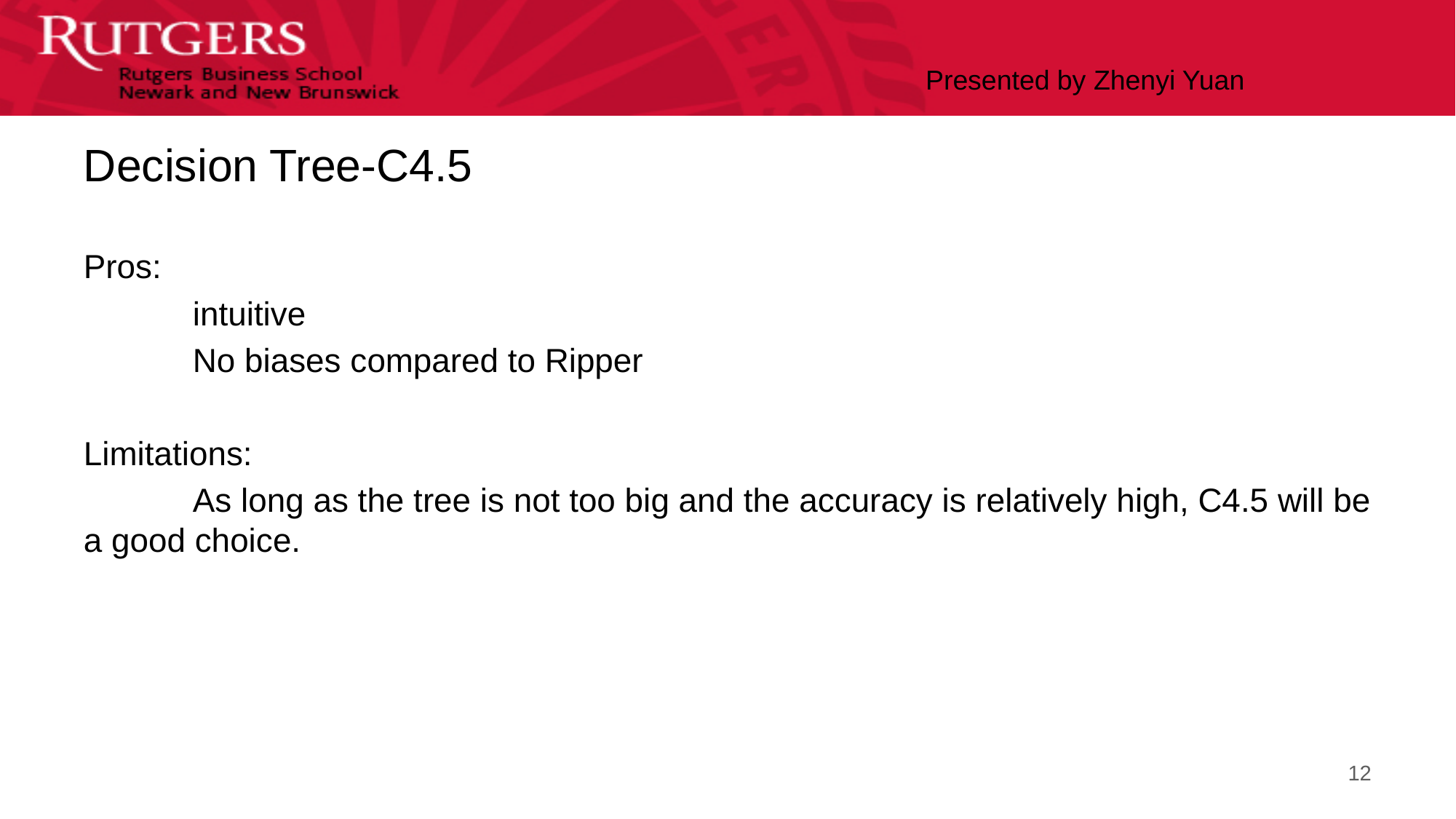

Presented by Zhenyi Yuan
# Decision Tree-C4.5
Pros:
	intuitive
	No biases compared to Ripper

Limitations:
	As long as the tree is not too big and the accuracy is relatively high, C4.5 will be a good choice.

12